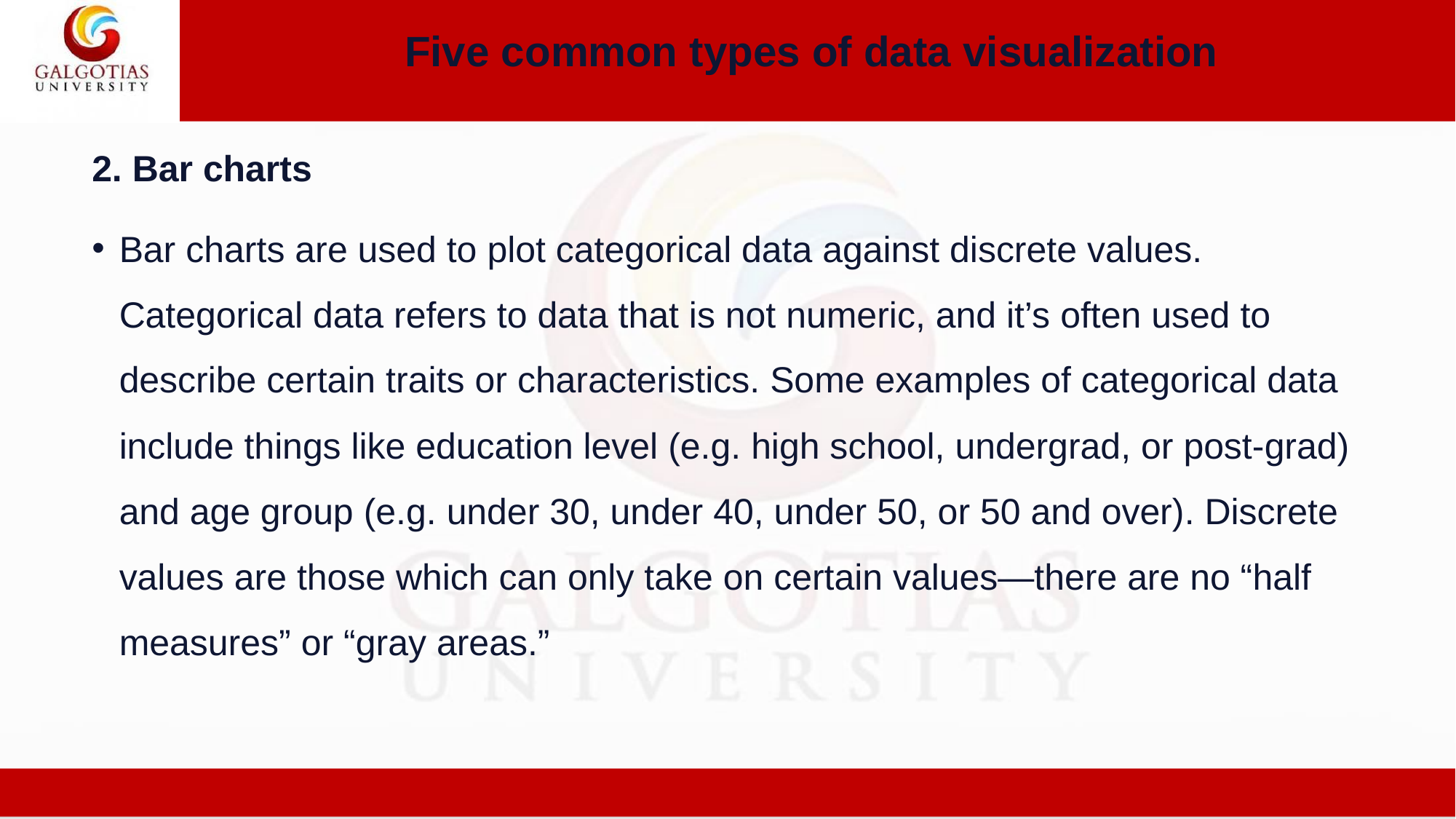

Five common types of data visualization

2. Bar charts
Bar charts are used to plot categorical data against discrete values. Categorical data refers to data that is not numeric, and it’s often used to describe certain traits or characteristics. Some examples of categorical data include things like education level (e.g. high school, undergrad, or post-grad) and age group (e.g. under 30, under 40, under 50, or 50 and over). Discrete values are those which can only take on certain values—there are no “half measures” or “gray areas.”